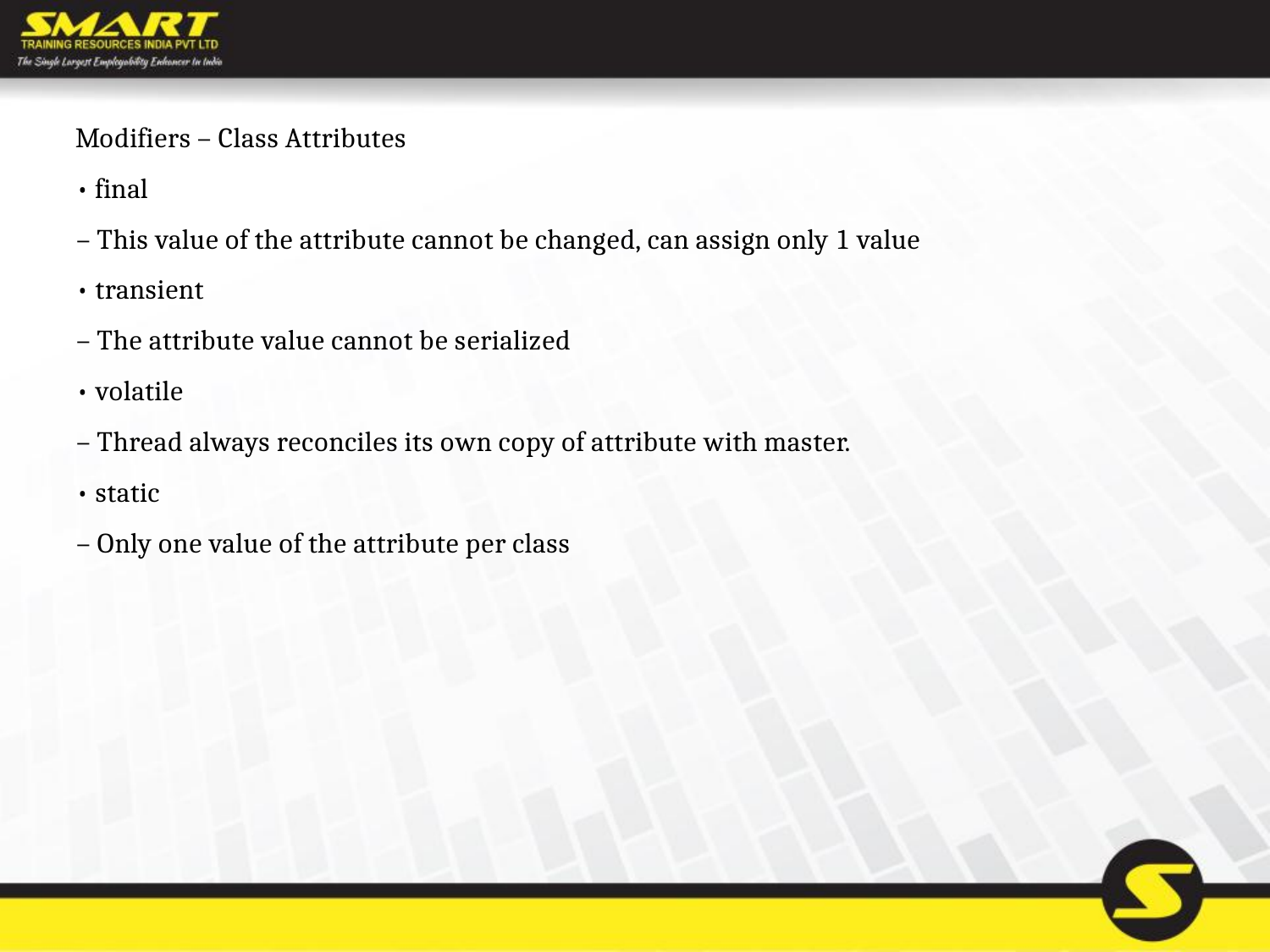

Modifiers – Class Attributes
• final
– This value of the attribute cannot be changed, can assign only 1 value
• transient
– The attribute value cannot be serialized
• volatile
– Thread always reconciles its own copy of attribute with master.
• static
– Only one value of the attribute per class